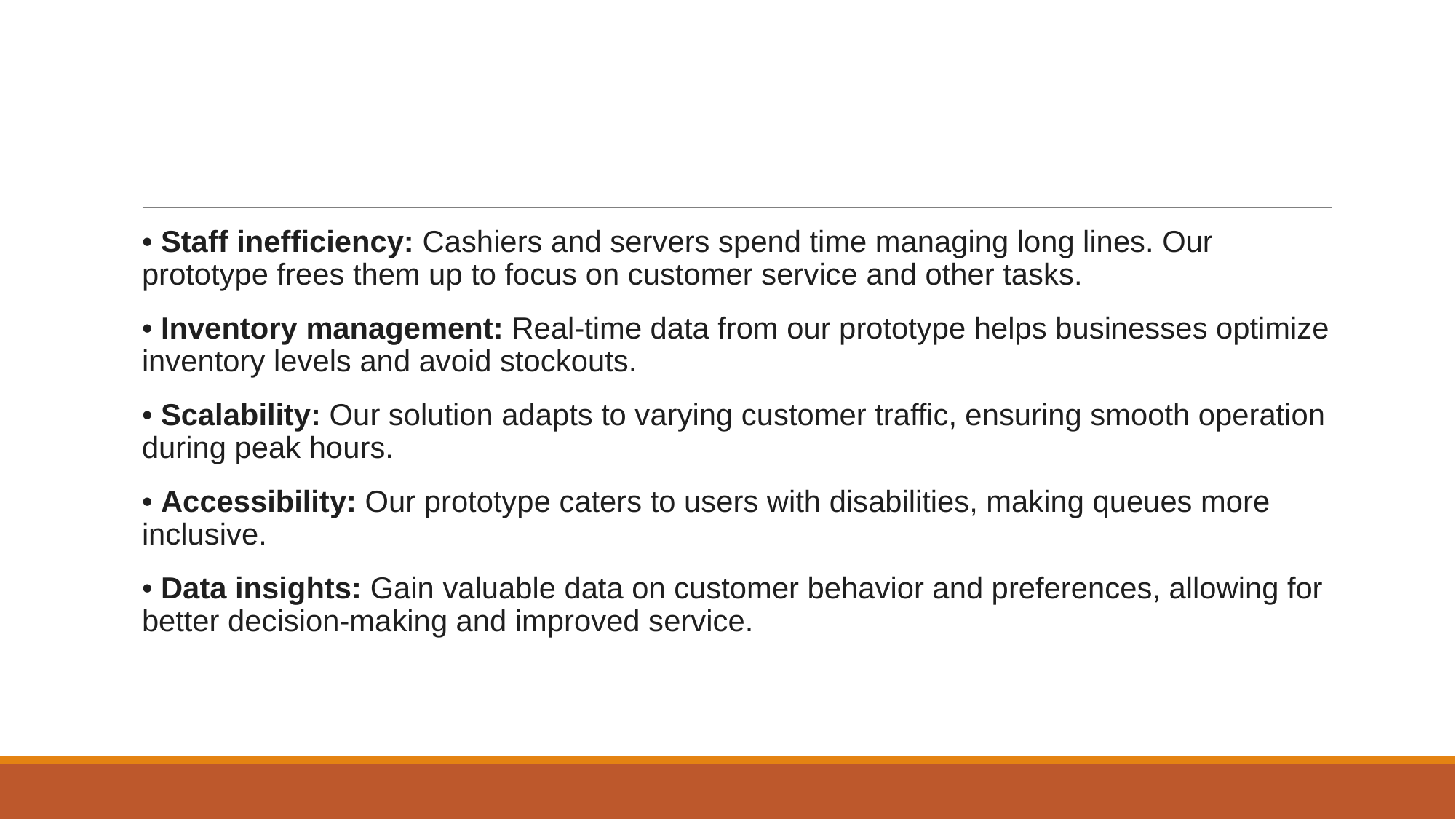

#
• Staff inefficiency: Cashiers and servers spend time managing long lines. Our prototype frees them up to focus on customer service and other tasks.
• Inventory management: Real-time data from our prototype helps businesses optimize inventory levels and avoid stockouts.
• Scalability: Our solution adapts to varying customer traffic, ensuring smooth operation during peak hours.
• Accessibility: Our prototype caters to users with disabilities, making queues more inclusive.
• Data insights: Gain valuable data on customer behavior and preferences, allowing for better decision-making and improved service.